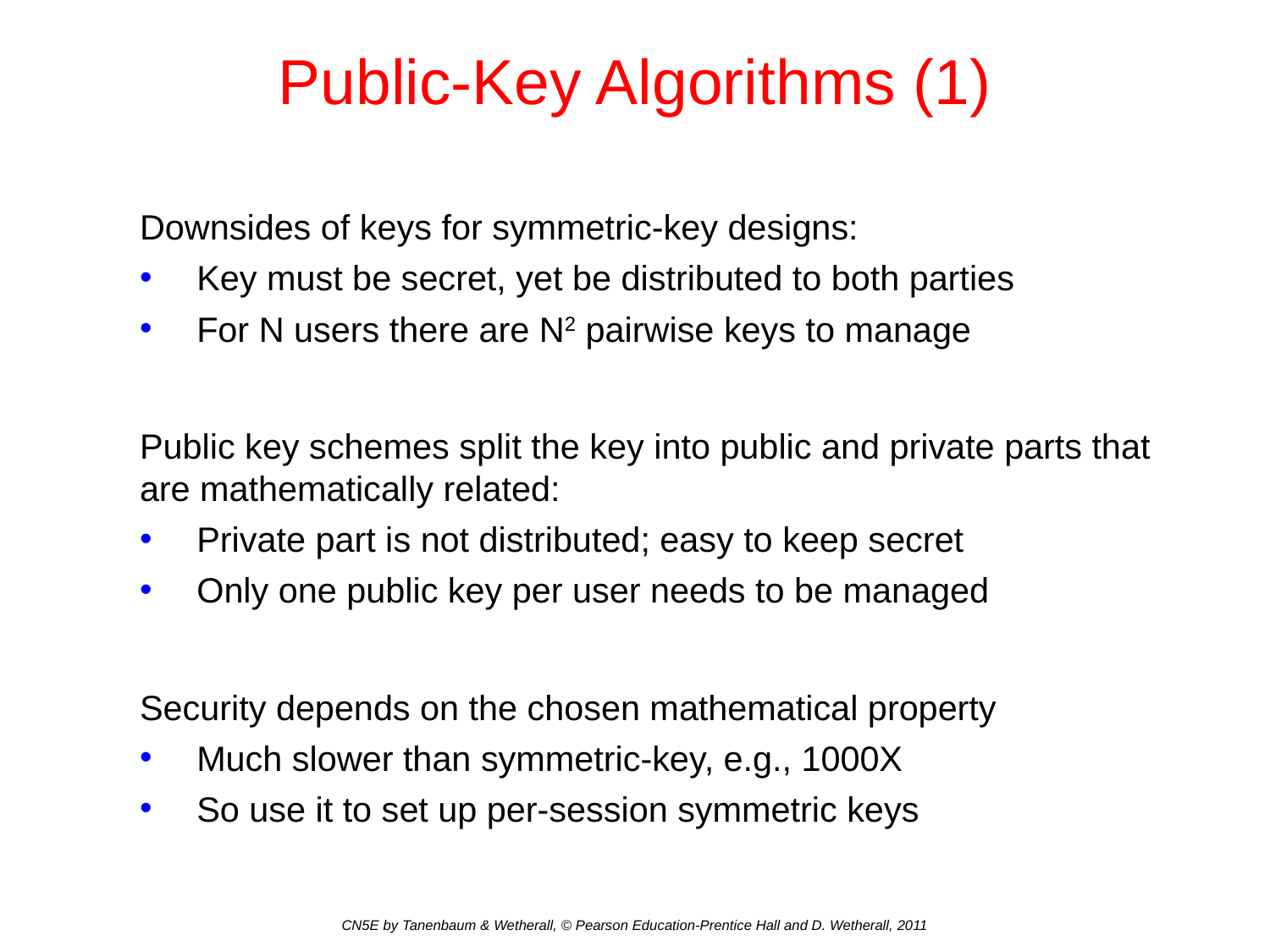

# Public-Key Algorithms (1)
Downsides of keys for symmetric-key designs:
Key must be secret, yet be distributed to both parties
For N users there are N2 pairwise keys to manage

Public key schemes split the key into public and private parts that are mathematically related:
Private part is not distributed; easy to keep secret
Only one public key per user needs to be managed

Security depends on the chosen mathematical property
Much slower than symmetric-key, e.g., 1000X
So use it to set up per-session symmetric keys

CN5E by Tanenbaum & Wetherall, © Pearson Education-Prentice Hall and D. Wetherall, 2011